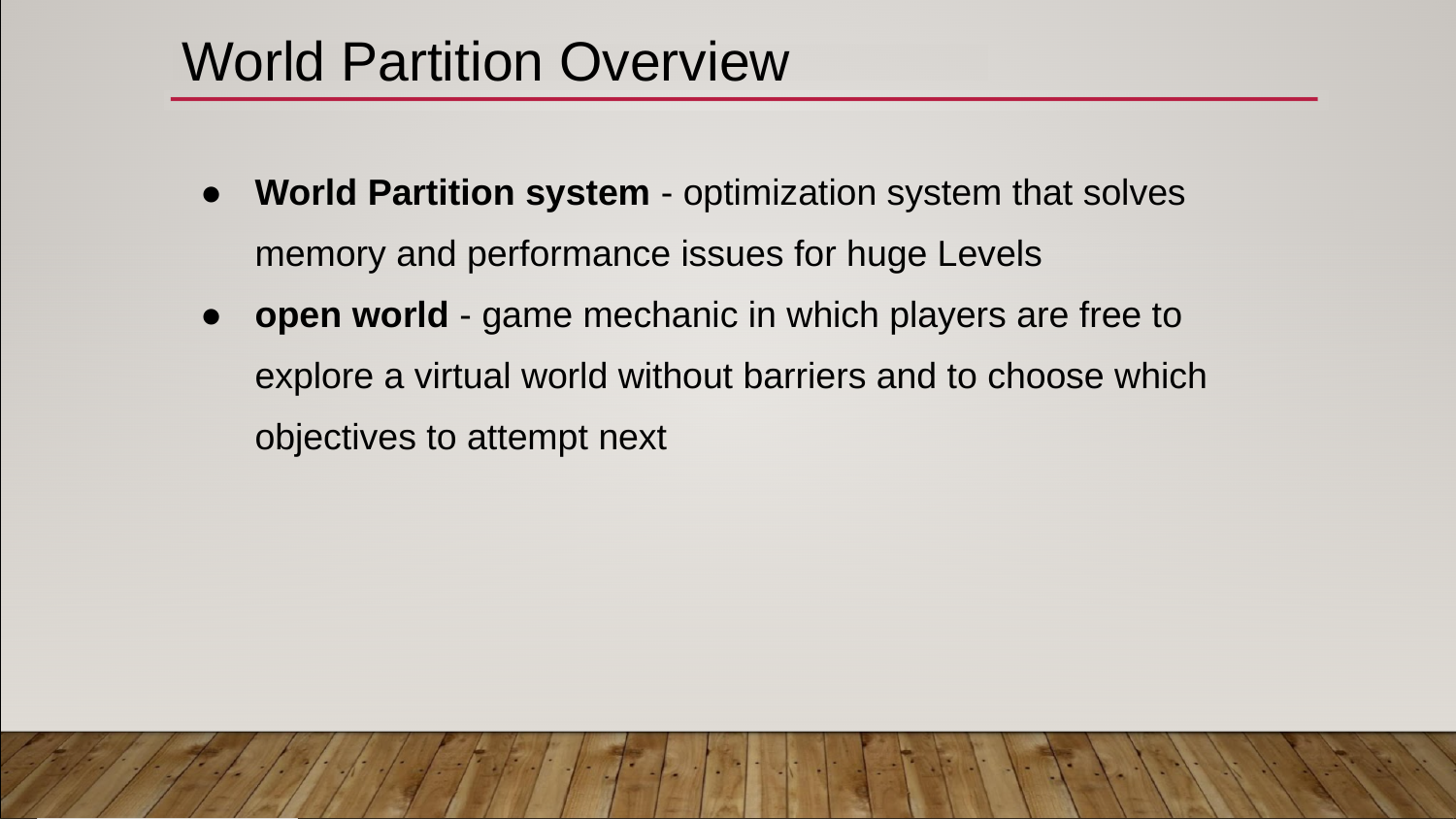

# World Partition Overview
World Partition system - optimization system that solves memory and performance issues for huge Levels
open world - game mechanic in which players are free to explore a virtual world without barriers and to choose which objectives to attempt next